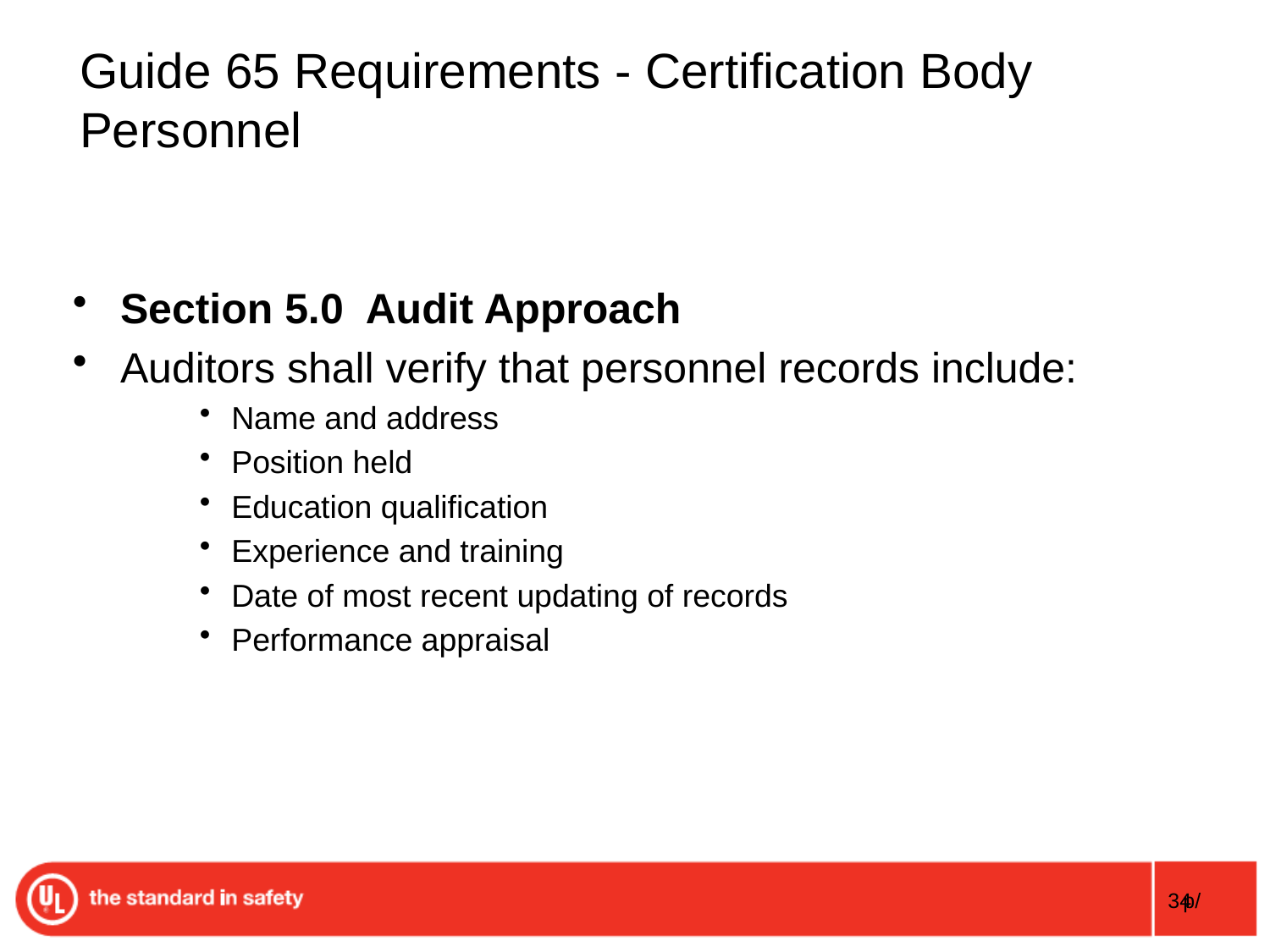

# Guide 65 Requirements - Certification Body Personnel
Section 5.0  Audit Approach
Auditors shall verify that personnel records include:
Name and address
Position held
Education qualification
Experience and training
Date of most recent updating of records
Performance appraisal